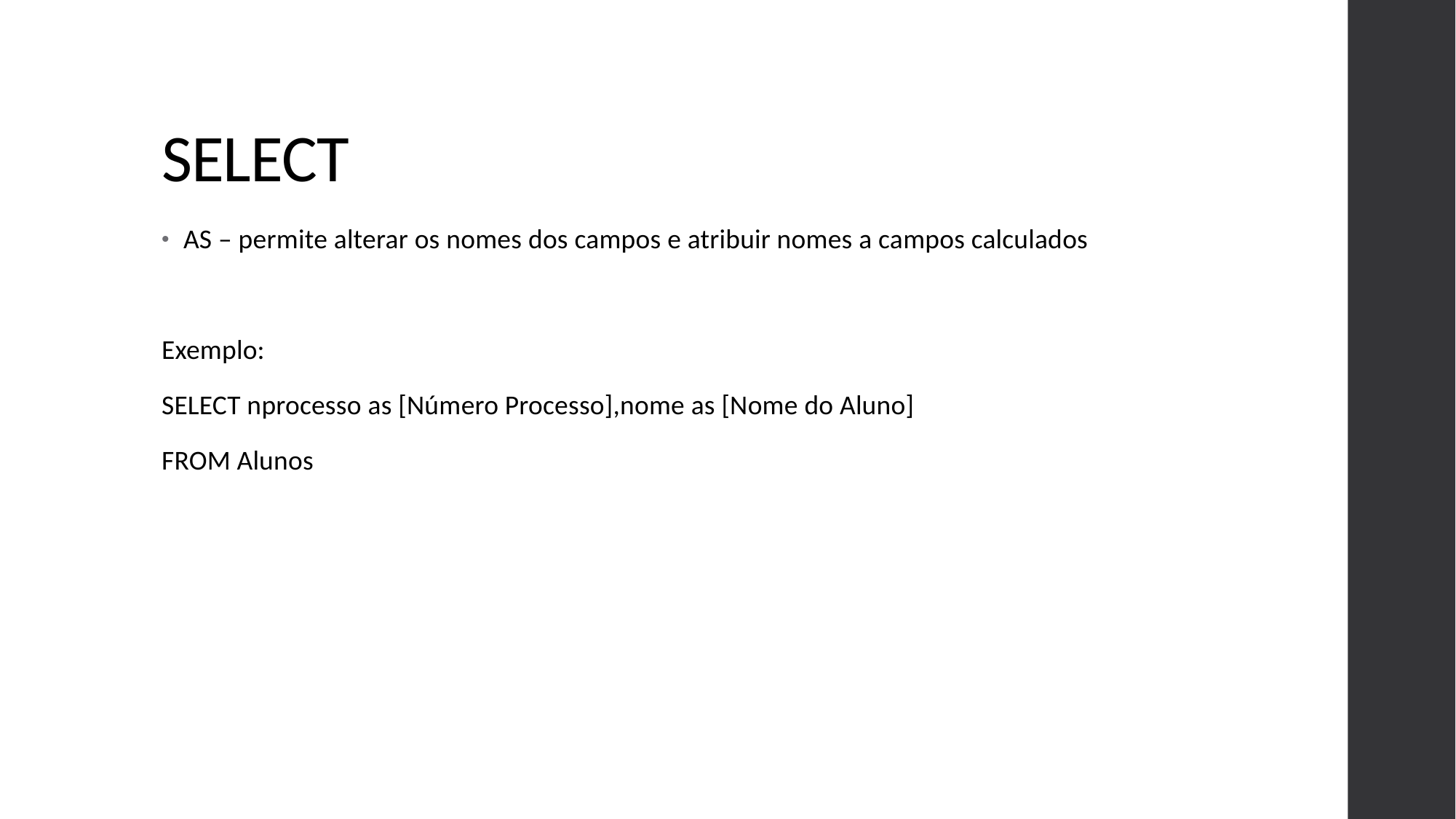

# SELECT
AS – permite alterar os nomes dos campos e atribuir nomes a campos calculados

Exemplo:
SELECT nprocesso as [Número Processo],nome as [Nome do Aluno]
FROM Alunos